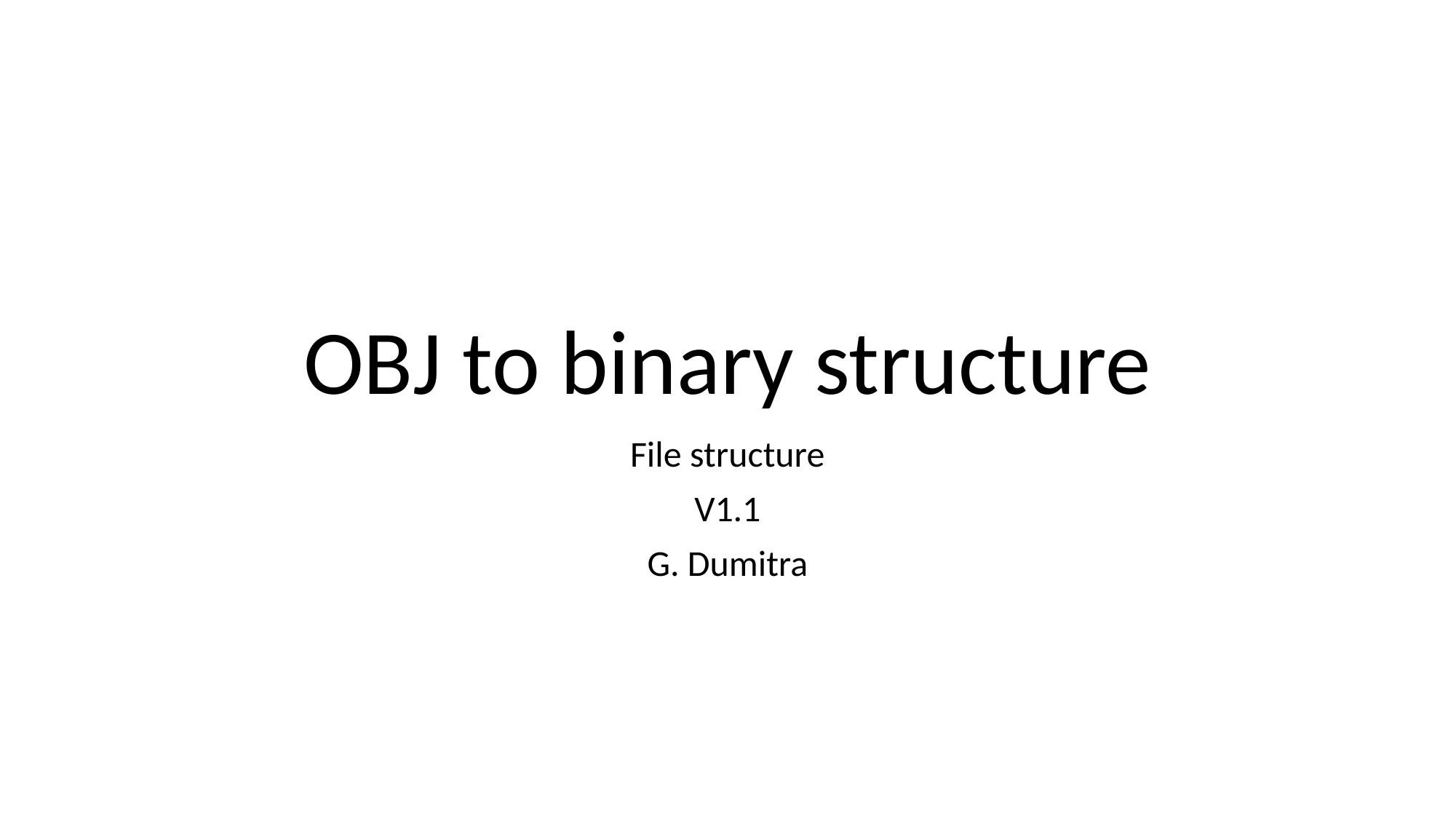

# OBJ to binary structure
File structure
V1.1
G. Dumitra